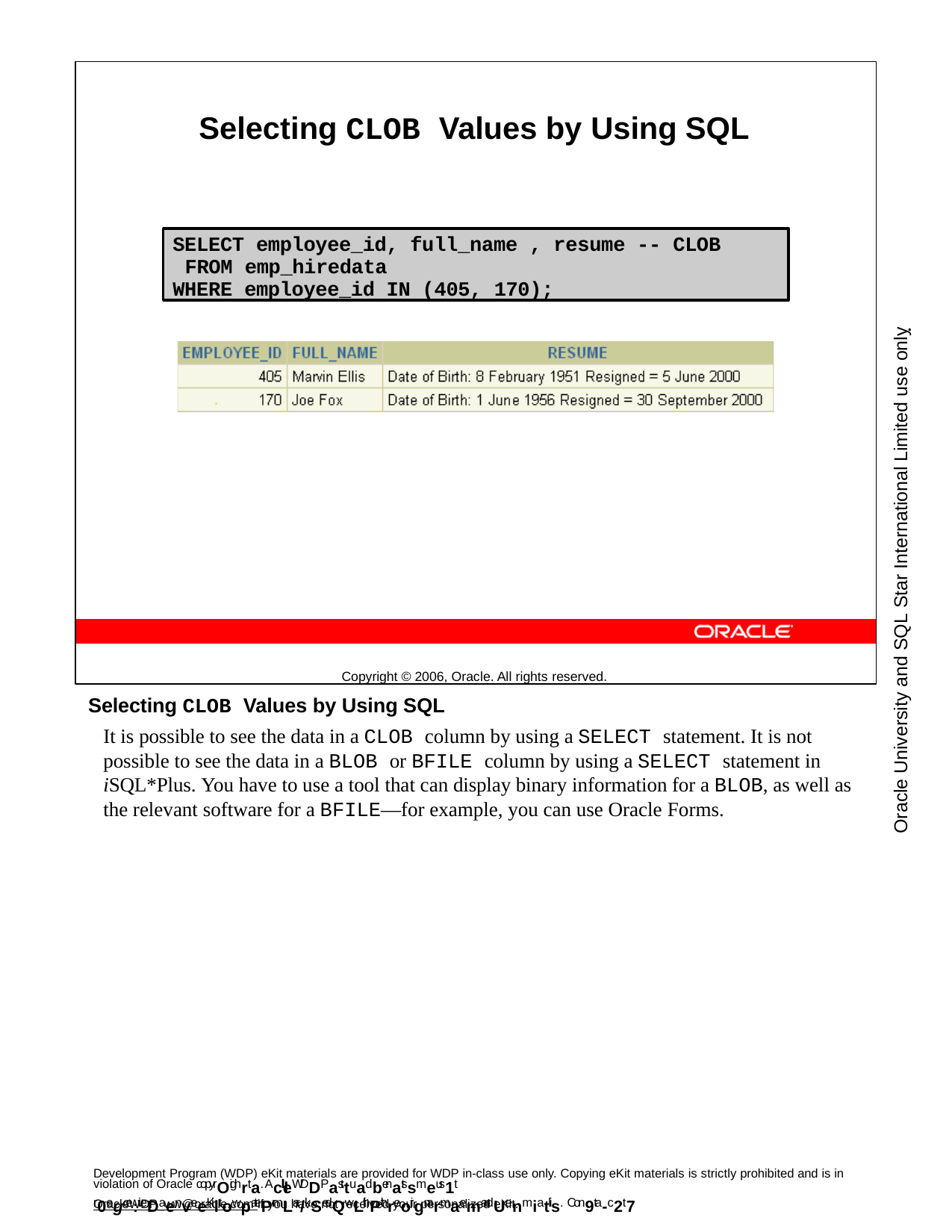

Selecting CLOB Values by Using SQL

Copyright © 2006, Oracle. All rights reserved.
SELECT employee_id, full_name , resume -- CLOB  FROM emp_hiredata
WHERE employee_id IN (405, 170);
Oracle University and SQL Star International Limited use onlyฺ

Selecting CLOB Values by Using SQL
It is possible to see the data in a CLOB column by using a SELECT statement. It is not  possible to see the data in a BLOB or BFILE column by using a SELECT statement in  iSQL*Plus. You have to use a tool that can display binary information for a BLOB, as well as  the relevant software for a BFILE—for example, you can use Oracle Forms.
Development Program (WDP) eKit materials are provided for WDP in-class use only. Copying eKit materials is strictly prohibited and is in
violation of Oracle copyrOighrta. AcllleWDDPasttuadbenatssmeus1t r0egce:iveDaenveeKiltowpatePrmLar/kSedQwLithPthreoir gnarmaemandUenmiatils. Con9ta-c2t7
OracleWDP_ww@oracle.com if you have not received your personalized eKit.